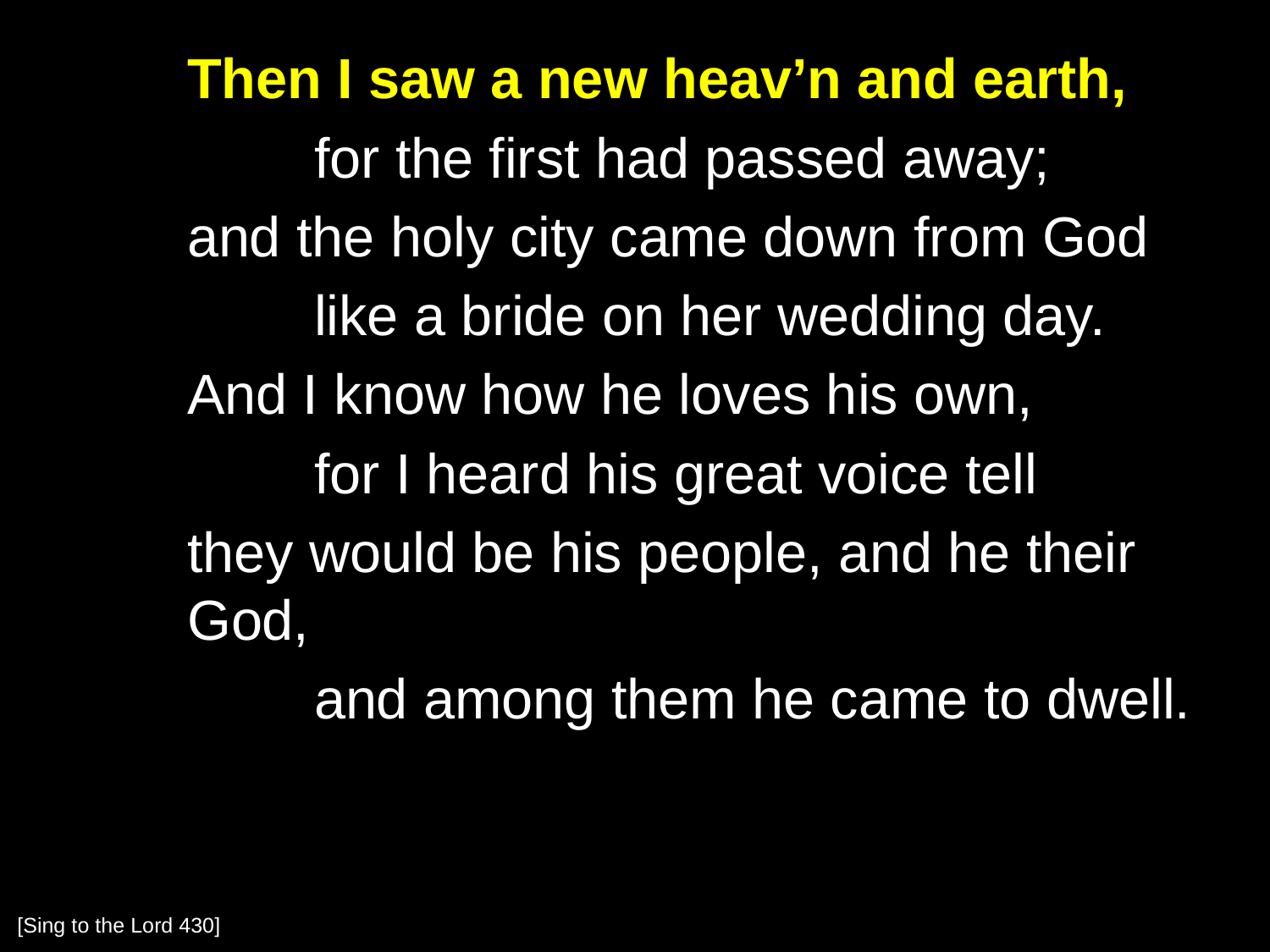

Then I saw a new heav’n and earth,
		for the first had passed away;
	and the holy city came down from God
		like a bride on her wedding day.
	And I know how he loves his own,
		for I heard his great voice tell
	they would be his people, and he their God,
		and among them he came to dwell.
[Sing to the Lord 430]